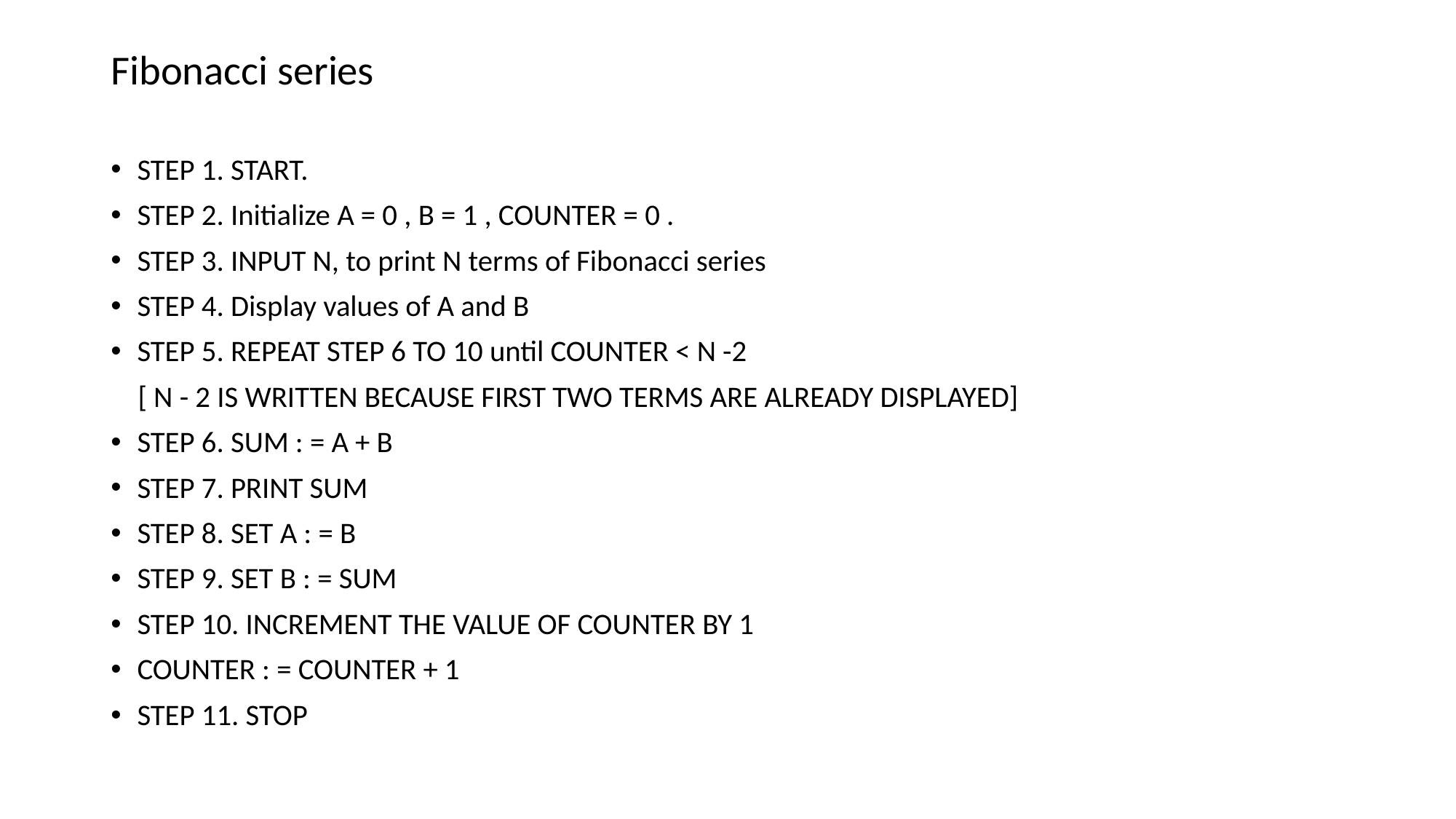

# Fibonacci series
STEP 1. START.
STEP 2. Initialize A = 0 , B = 1 , COUNTER = 0 .
STEP 3. INPUT N, to print N terms of Fibonacci series
STEP 4. Display values of A and B
STEP 5. REPEAT STEP 6 TO 10 until COUNTER < N -2
    [ N - 2 IS WRITTEN BECAUSE FIRST TWO TERMS ARE ALREADY DISPLAYED]
STEP 6. SUM : = A + B
STEP 7. PRINT SUM
STEP 8. SET A : = B
STEP 9. SET B : = SUM
STEP 10. INCREMENT THE VALUE OF COUNTER BY 1
COUNTER : = COUNTER + 1
STEP 11. STOP